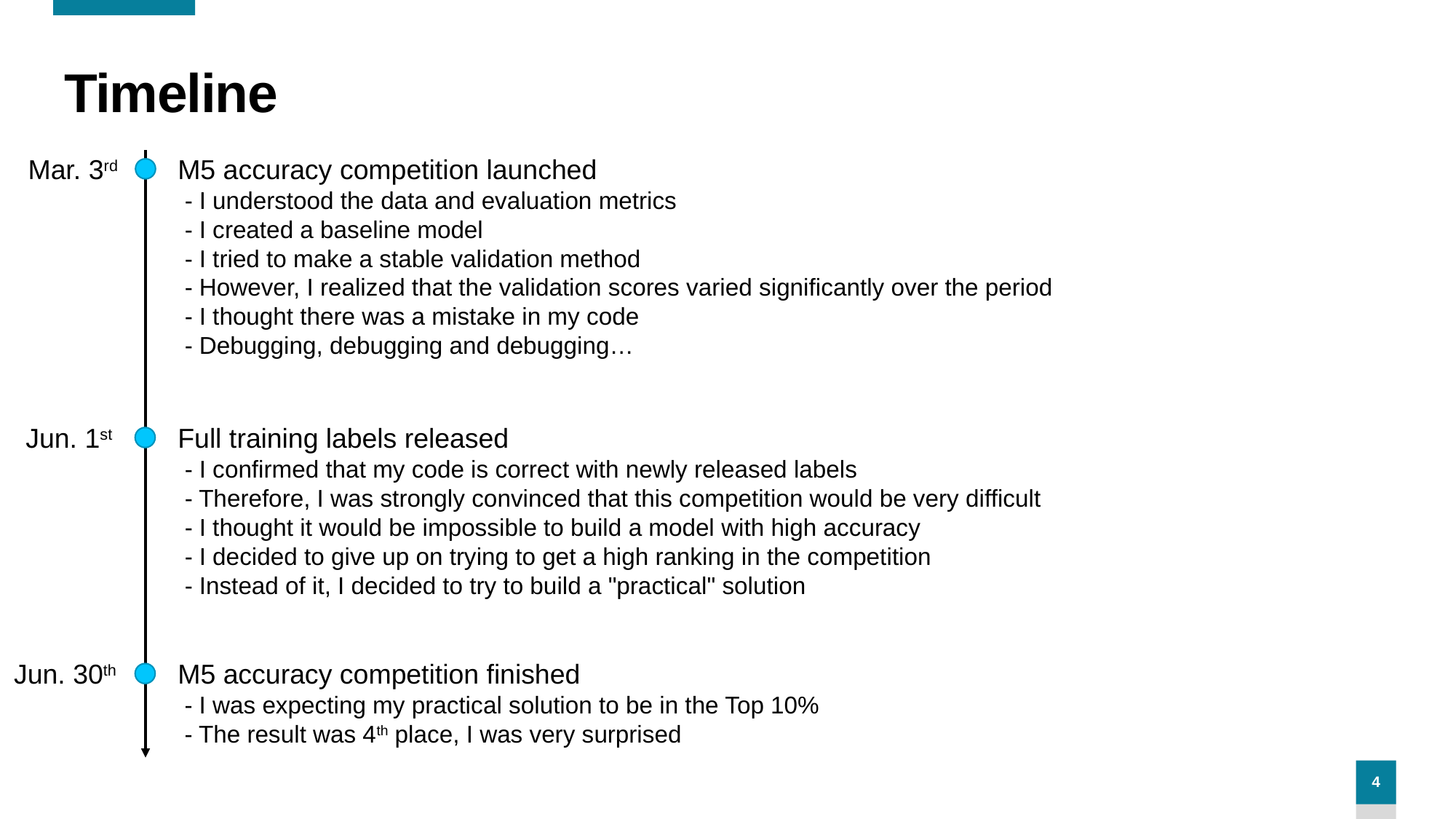

# Timeline
Mar. 3rd
M5 accuracy competition launched
 - I understood the data and evaluation metrics
 - I created a baseline model
 - I tried to make a stable validation method
 - However, I realized that the validation scores varied significantly over the period
 - I thought there was a mistake in my code
 - Debugging, debugging and debugging…

Jun. 1st
Full training labels released
 - I confirmed that my code is correct with newly released labels
 - Therefore, I was strongly convinced that this competition would be very difficult
 - I thought it would be impossible to build a model with high accuracy
 - I decided to give up on trying to get a high ranking in the competition
 - Instead of it, I decided to try to build a "practical" solution

Jun. 30th
M5 accuracy competition finished
 - I was expecting my practical solution to be in the Top 10%
 - The result was 4th place, I was very surprised